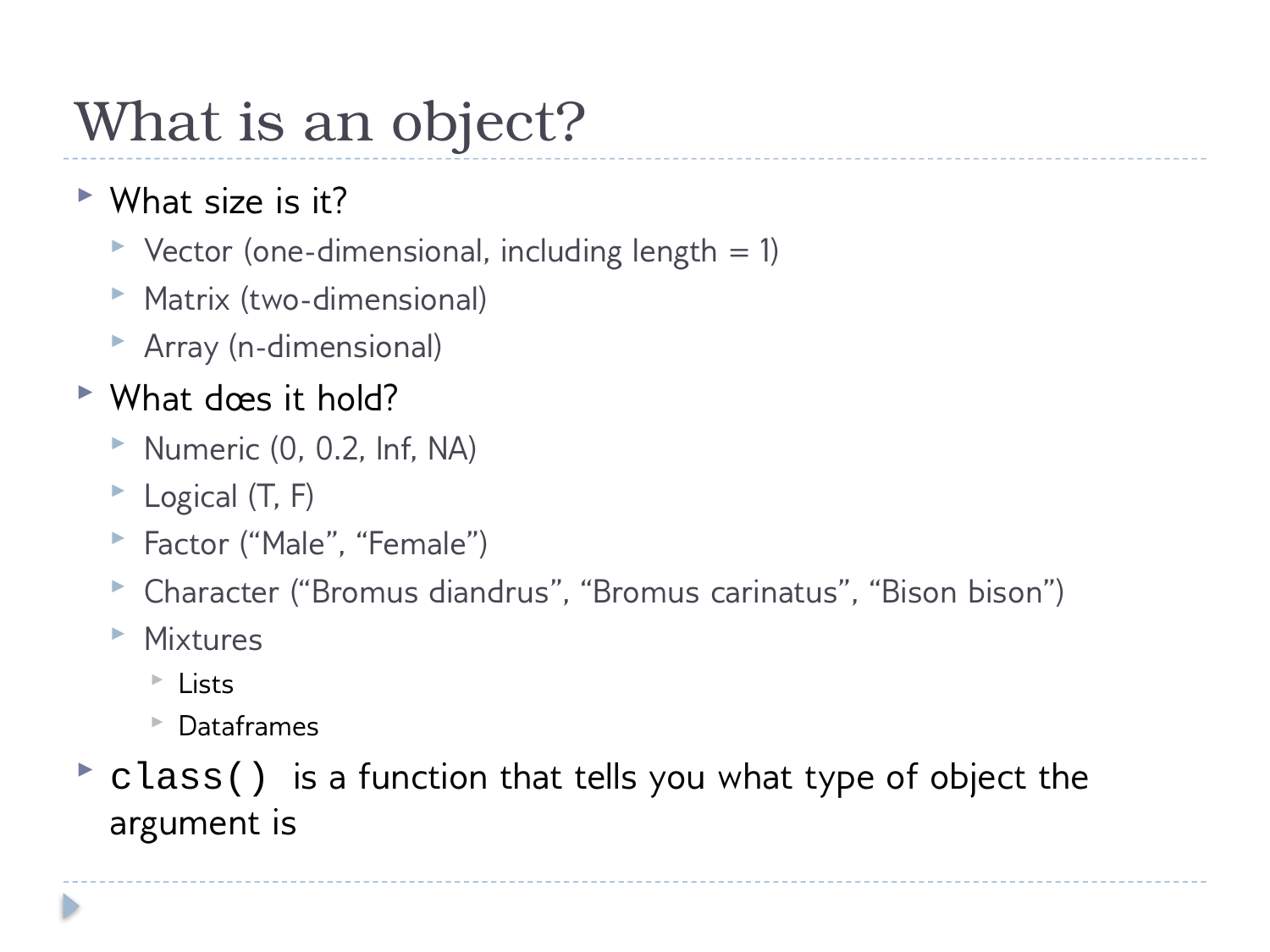

# What is an object?
What size is it?
Vector (one-dimensional, including length = 1)
Matrix (two-dimensional)
Array (n-dimensional)
What does it hold?
Numeric (0, 0.2, Inf, NA)
Logical (T, F)
Factor (“Male”, “Female”)
Character (“Bromus diandrus”, “Bromus carinatus”, “Bison bison”)
Mixtures
Lists
Dataframes
class() is a function that tells you what type of object the argument is